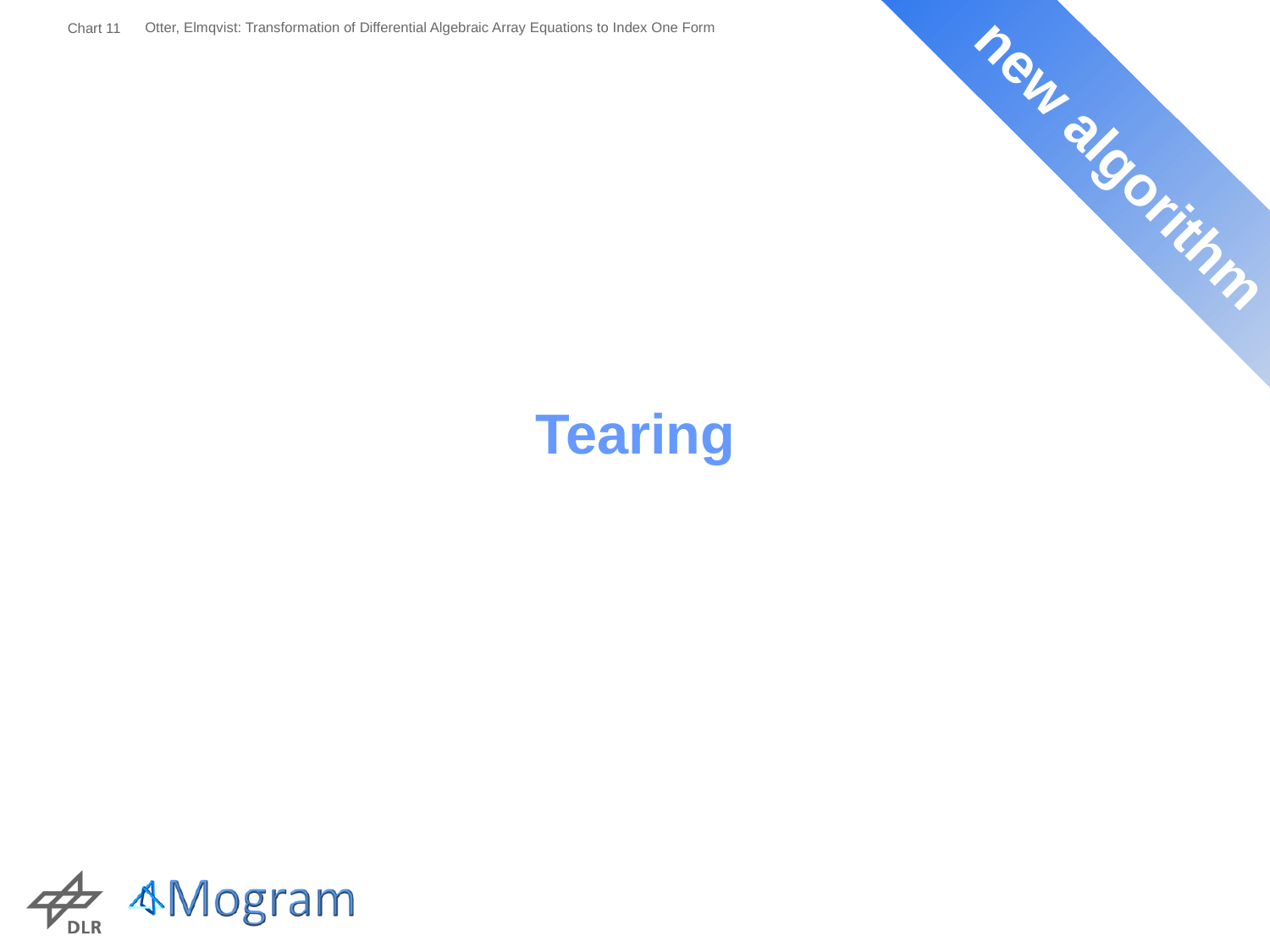

new algorithm
Otter, Elmqvist: Transformation of Differential Algebraic Array Equations to Index One Form
Chart 11
Tearing